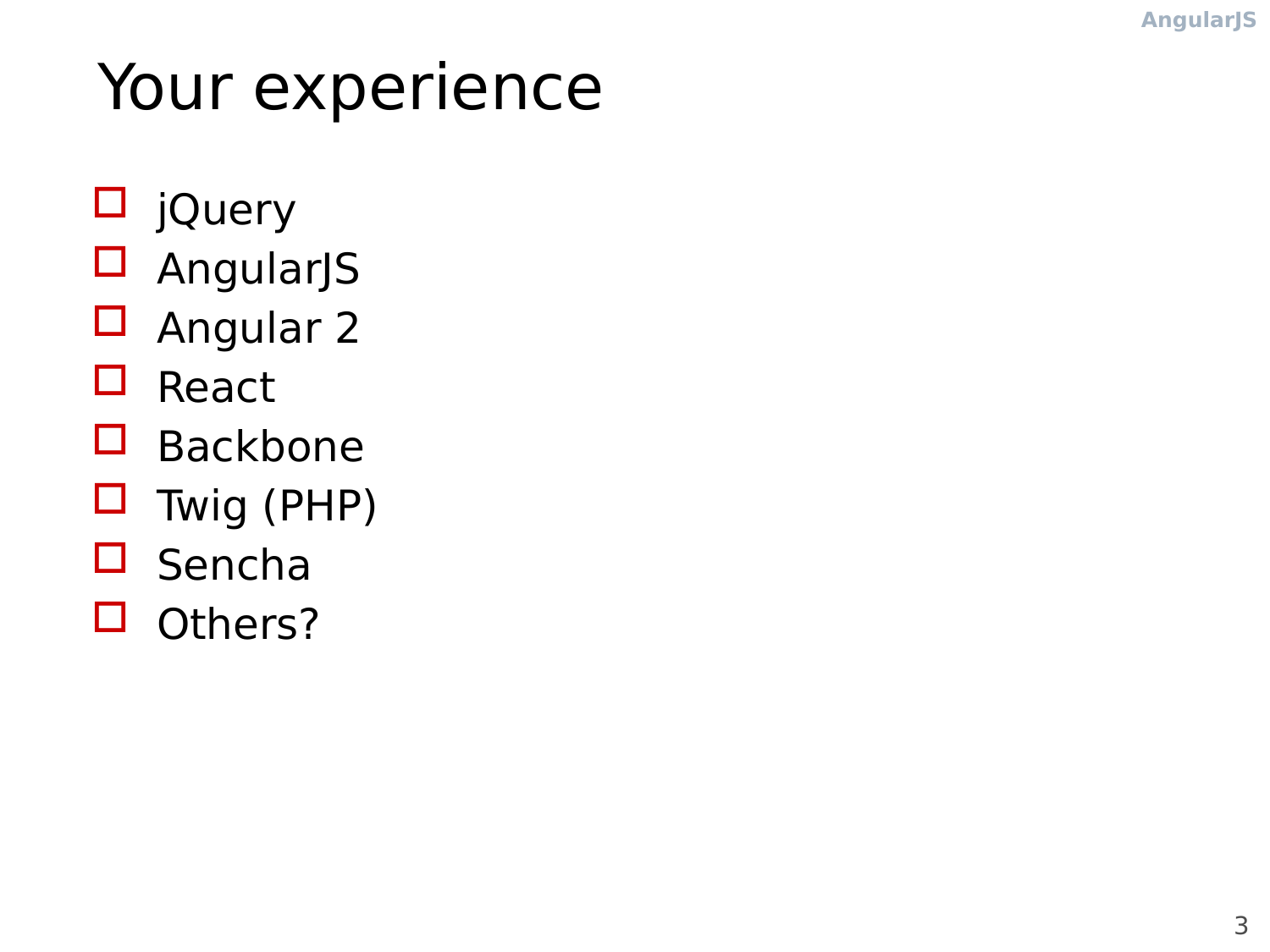

# Your experience
jQuery
AngularJS
Angular 2
React
Backbone
Twig (PHP)
Sencha
Others?